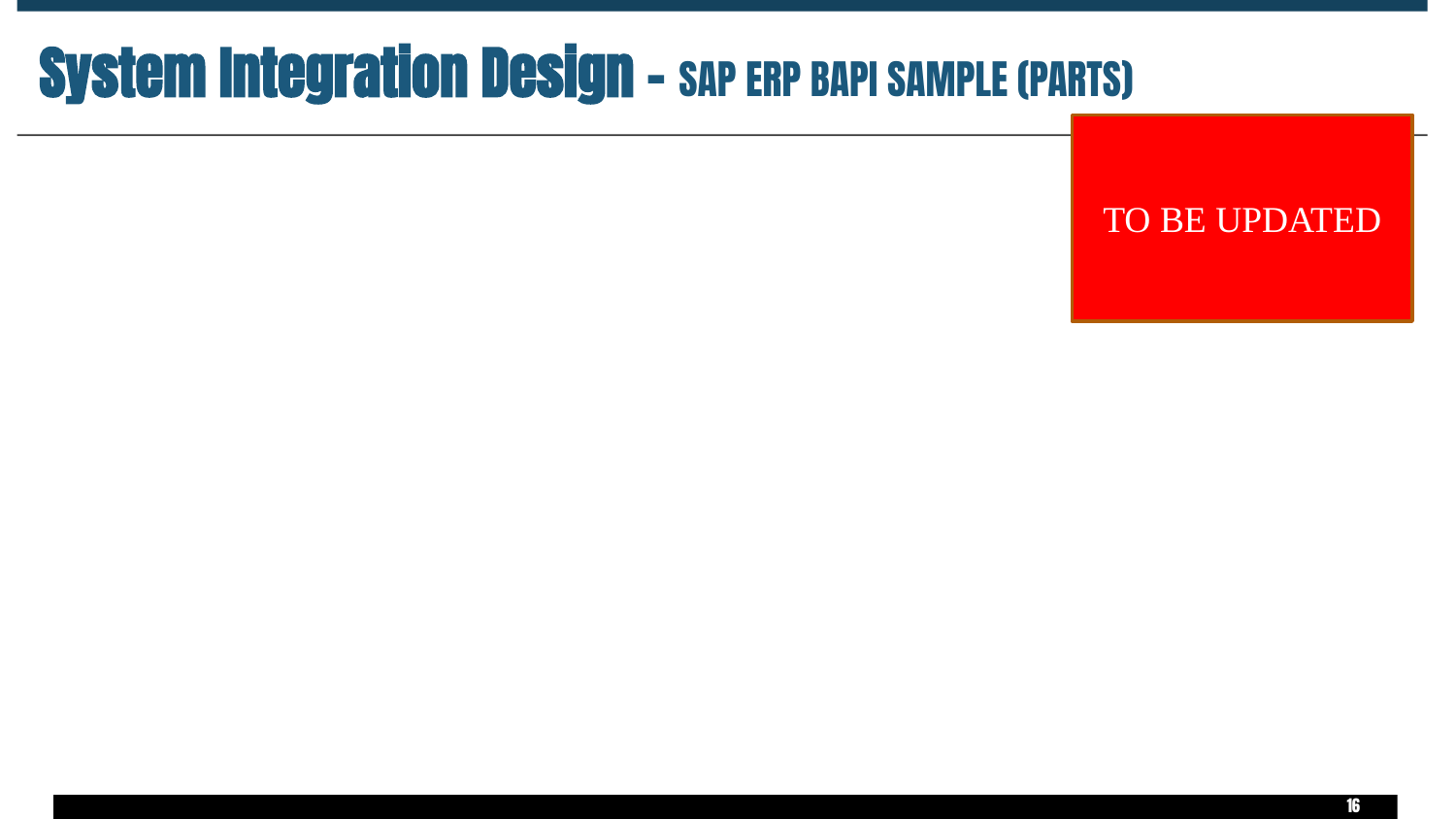

# System Integration Design – SAP ERP BAPI SAMPLE (PARTS)
TO BE UPDATED
16